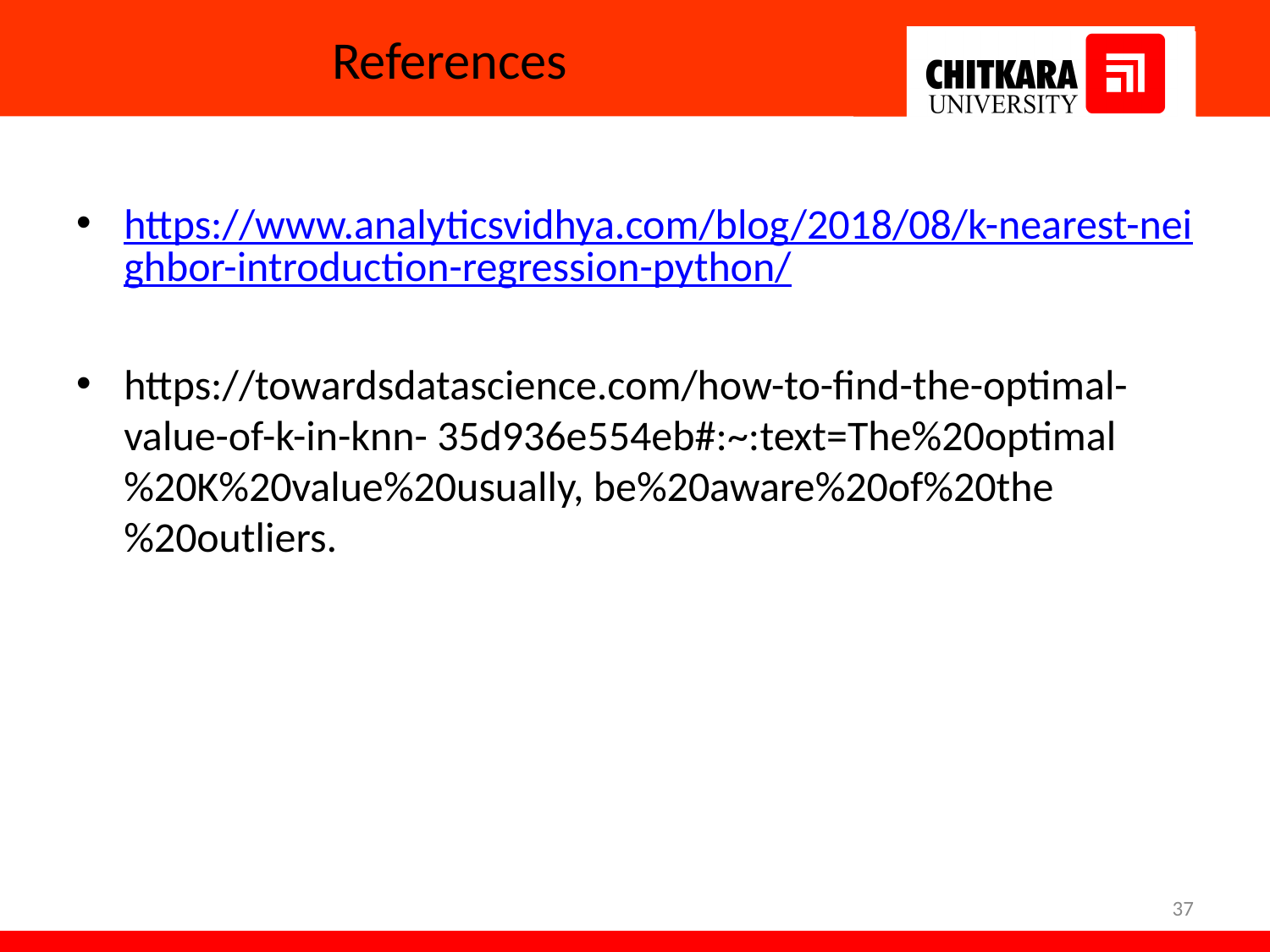

# References
https://www.analyticsvidhya.com/blog/2018/08/k-nearest-neighbor-introduction-regression-python/

https://towardsdatascience.com/how-to-find-the-optimal-value-of-k-in-knn- 35d936e554eb#:~:text=The%20optimal%20K%20value%20usually, be%20aware%20of%20the%20outliers.

37